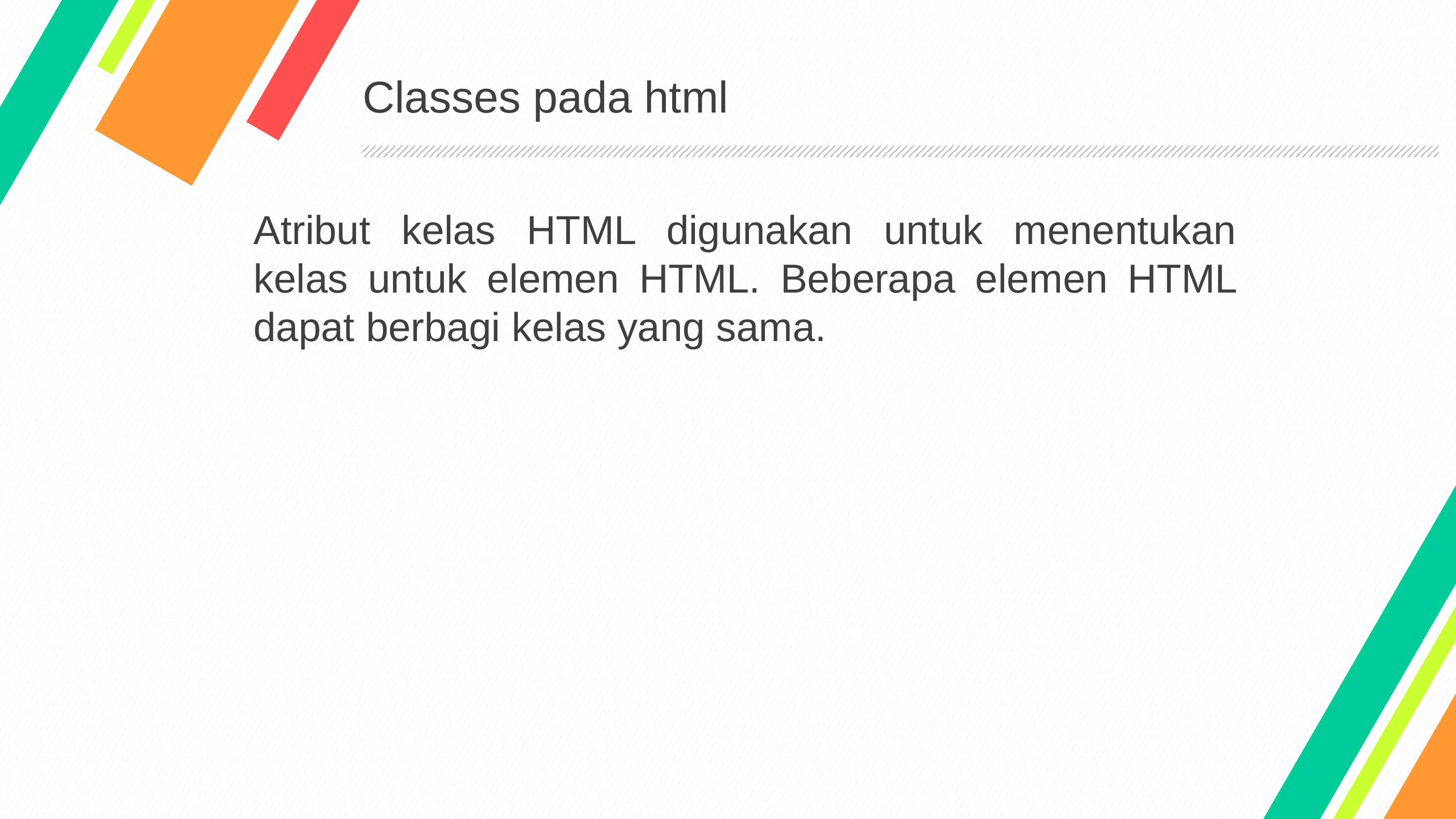

# Classes pada html
Atribut kelas HTML digunakan untuk menentukan kelas untuk elemen HTML. Beberapa elemen HTML dapat berbagi kelas yang sama.